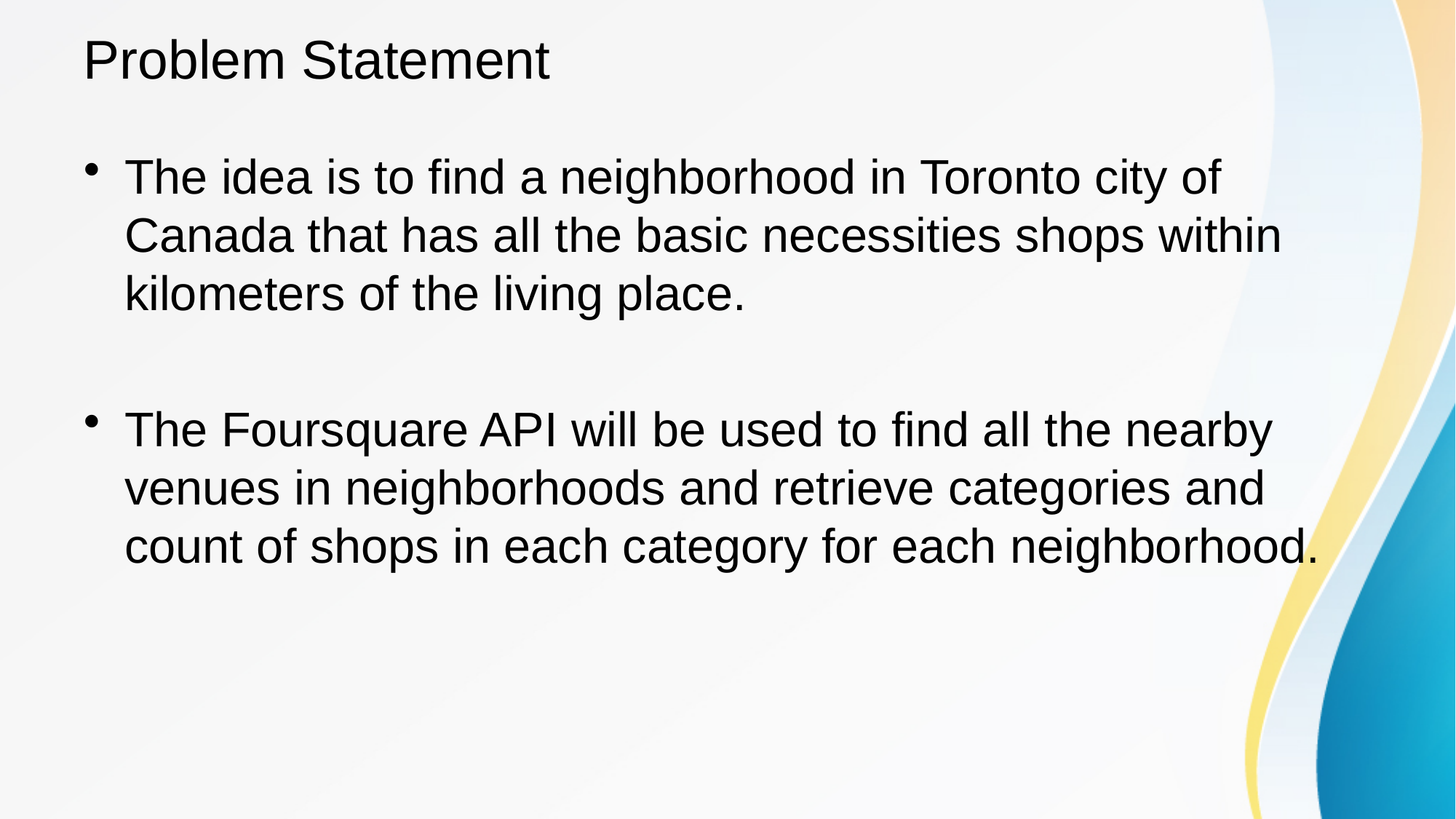

# Problem Statement
The idea is to find a neighborhood in Toronto city of Canada that has all the basic necessities shops within kilometers of the living place.

The Foursquare API will be used to find all the nearby venues in neighborhoods and retrieve categories and count of shops in each category for each neighborhood.